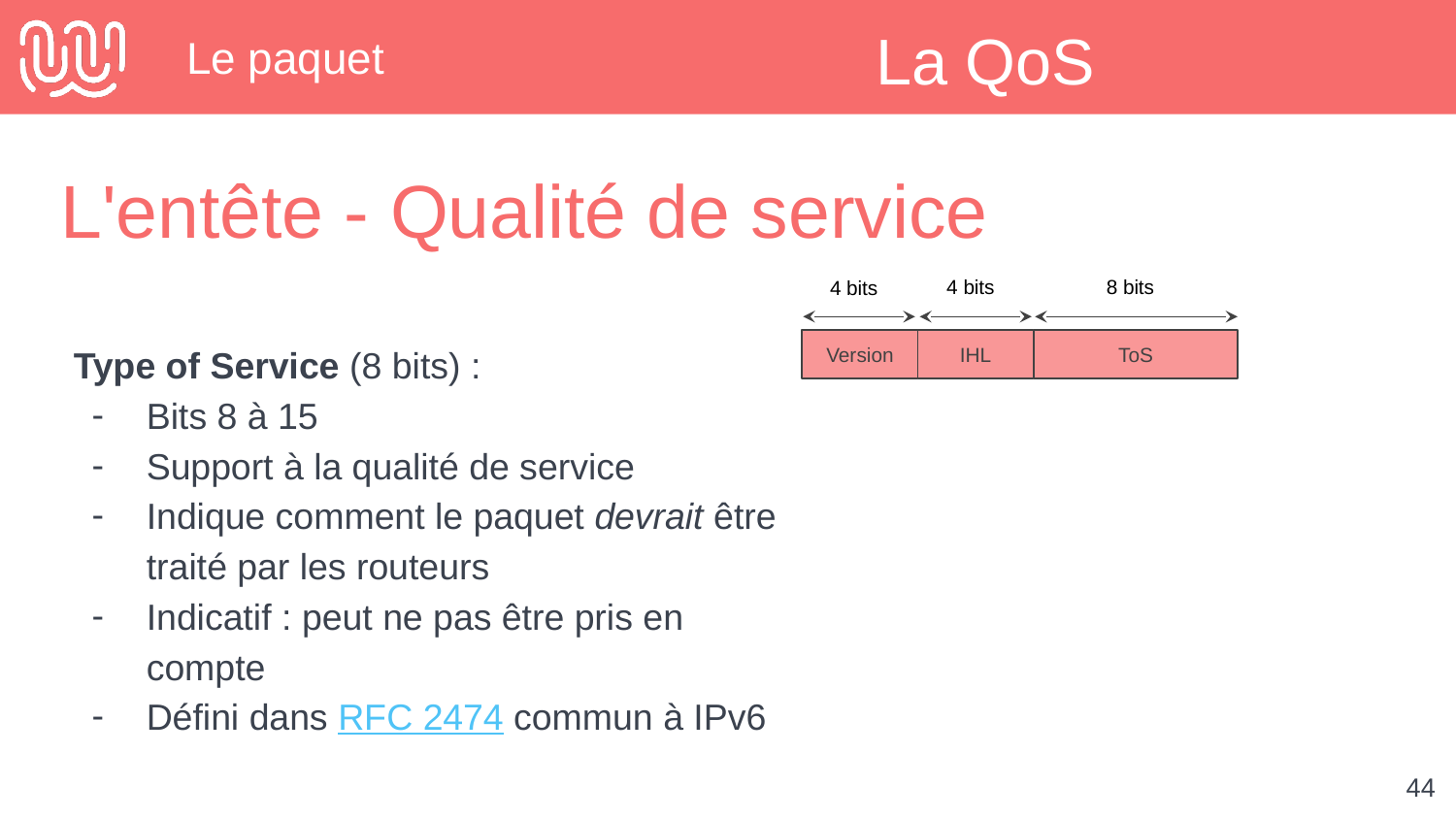

# Le paquet
La QoS
L'entête - Qualité de service
8 bits
4 bits
4 bits
Type of Service (8 bits) :
Bits 8 à 15
Support à la qualité de service
Indique comment le paquet devrait être traité par les routeurs
Indicatif : peut ne pas être pris en compte
Défini dans RFC 2474 commun à IPv6
Version
IHL
ToS
44